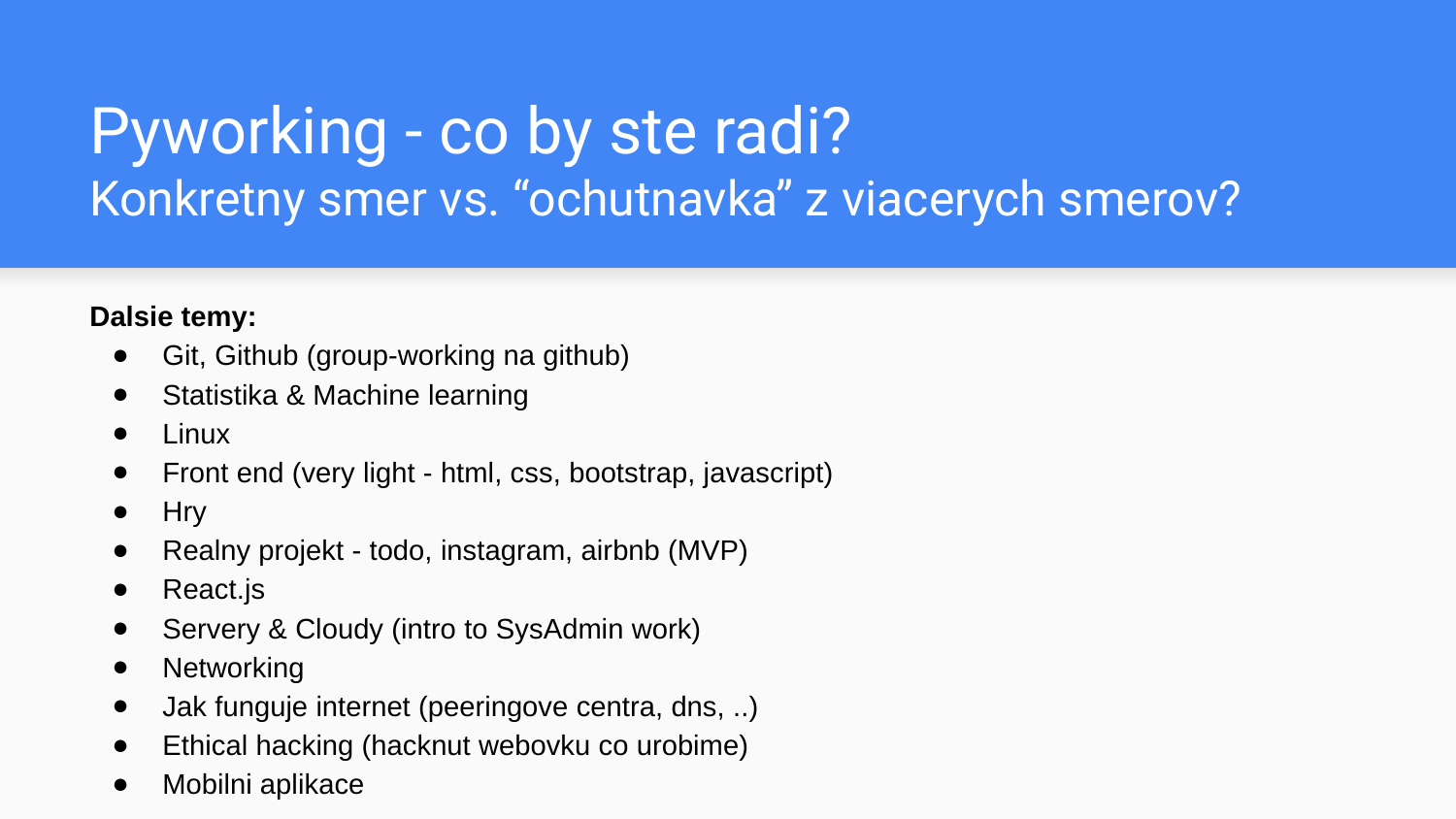

# Pyworking - co by ste radi?
Konkretny smer vs. “ochutnavka” z viacerych smerov?
Dalsie temy:
Git, Github (group-working na github)
Statistika & Machine learning
Linux
Front end (very light - html, css, bootstrap, javascript)
Hry
Realny projekt - todo, instagram, airbnb (MVP)
React.js
Servery & Cloudy (intro to SysAdmin work)
Networking
Jak funguje internet (peeringove centra, dns, ..)
Ethical hacking (hacknut webovku co urobime)
Mobilni aplikace